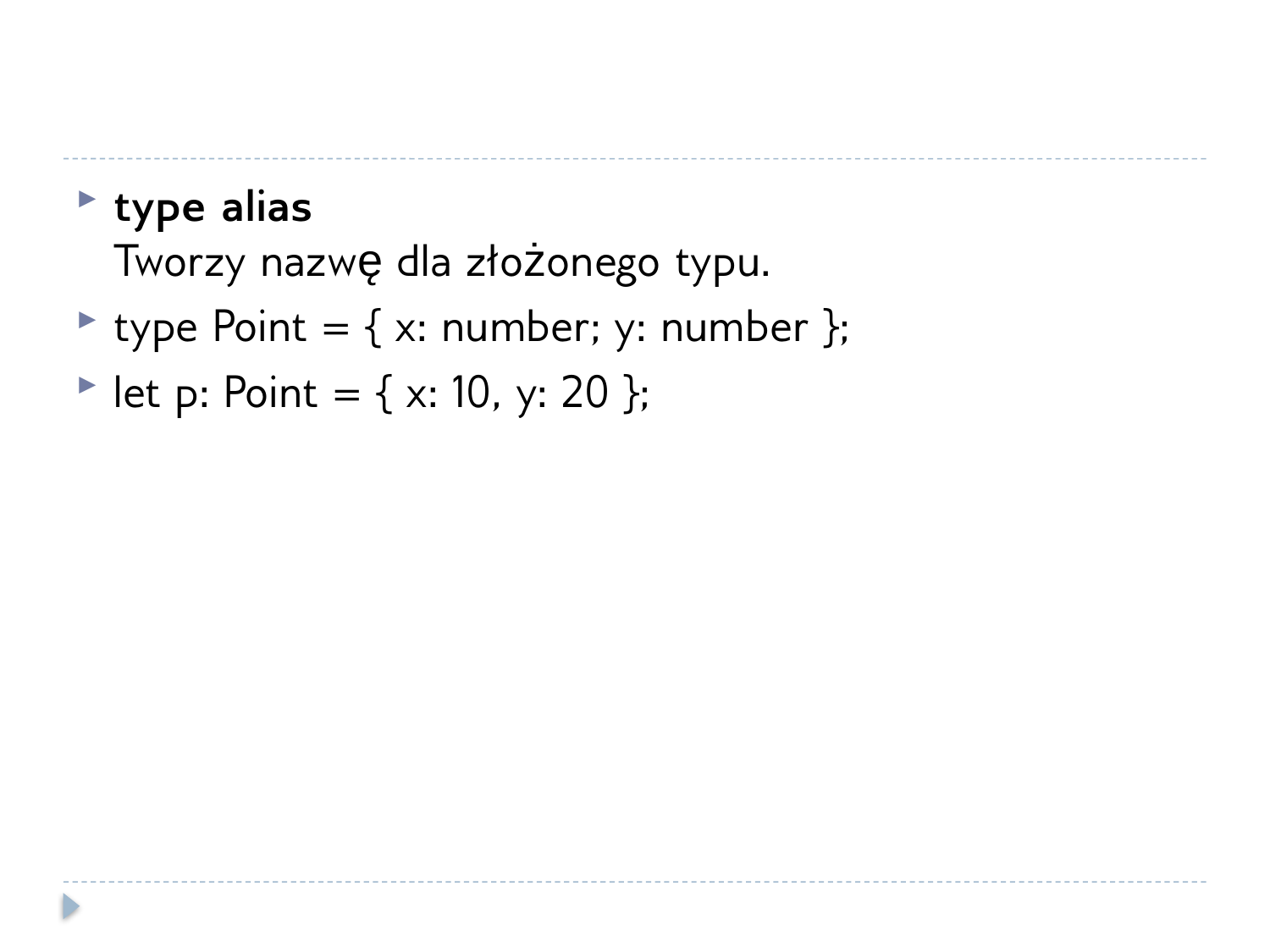

#
type alias
Tworzy nazwę dla złożonego typu.
type Point = { x: number; y: number };
let p: Point = { x: 10, y: 20 };